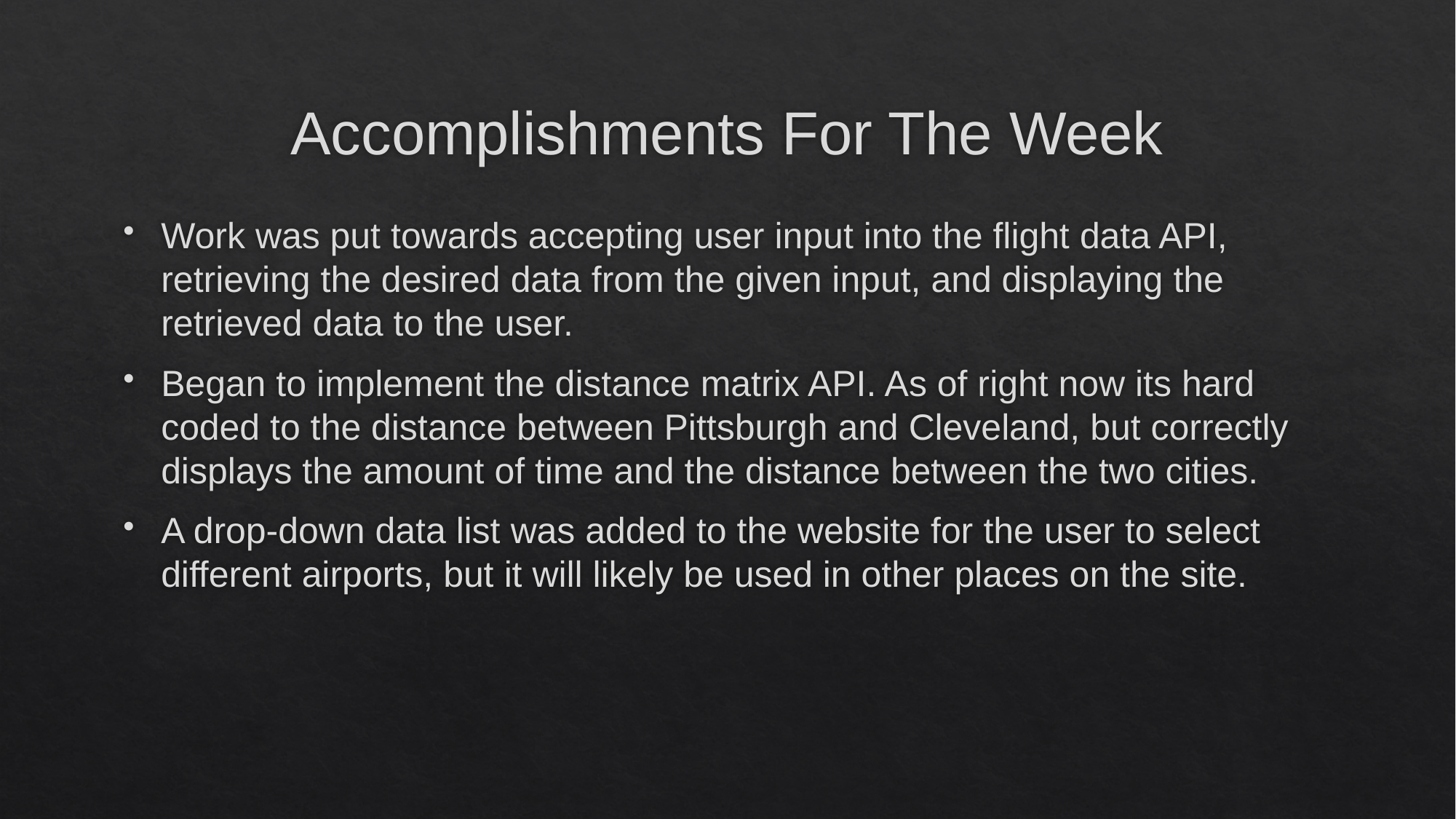

# Accomplishments For The Week
Work was put towards accepting user input into the flight data API, retrieving the desired data from the given input, and displaying the retrieved data to the user.
Began to implement the distance matrix API. As of right now its hard coded to the distance between Pittsburgh and Cleveland, but correctly displays the amount of time and the distance between the two cities.
A drop-down data list was added to the website for the user to select different airports, but it will likely be used in other places on the site.